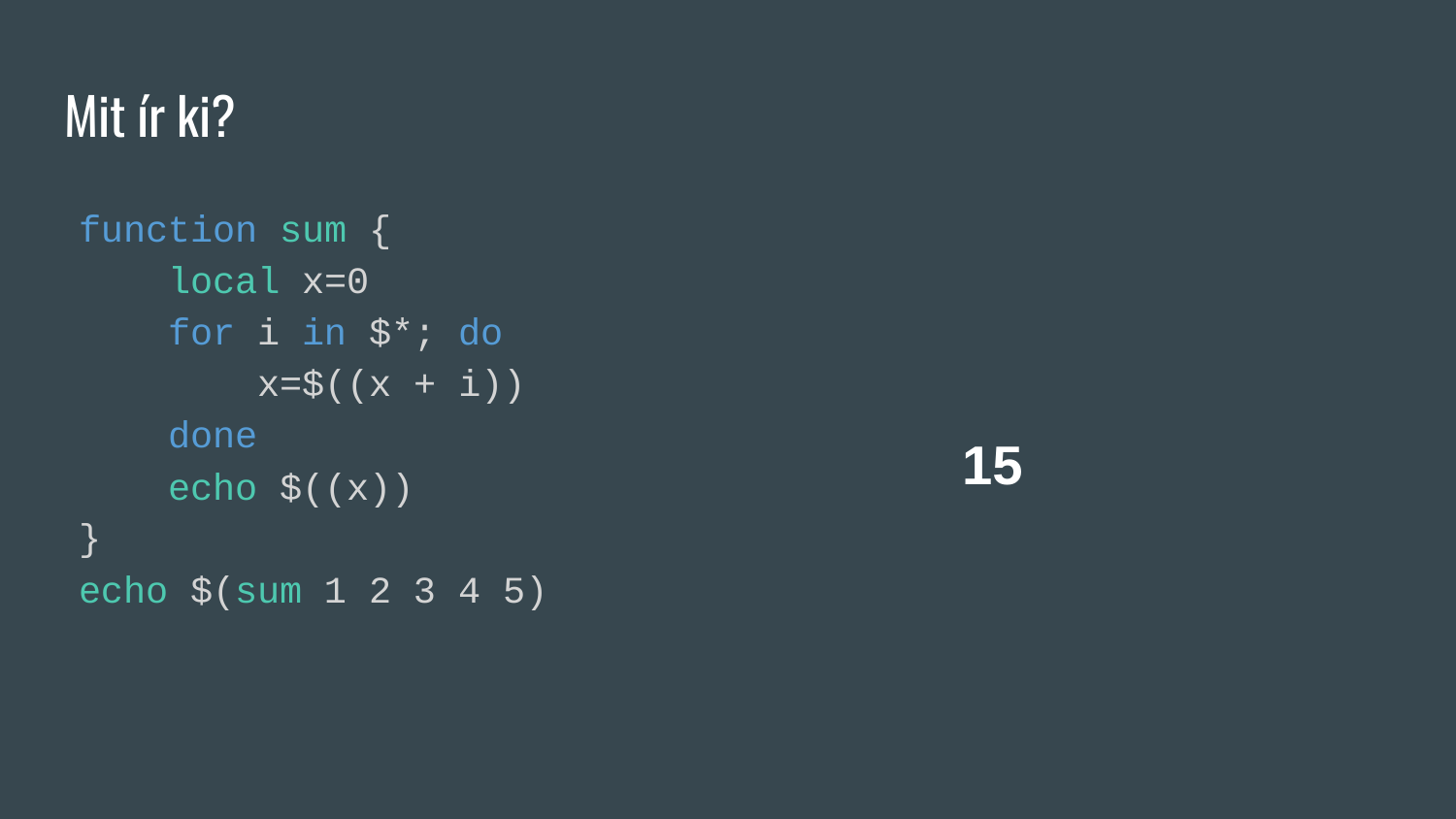

# Mit ír ki?
function sum {
    local x=0
    for i in $*; do
        x=$((x + i))
    done
    echo $((x))
}
echo $(sum 1 2 3 4 5)
15